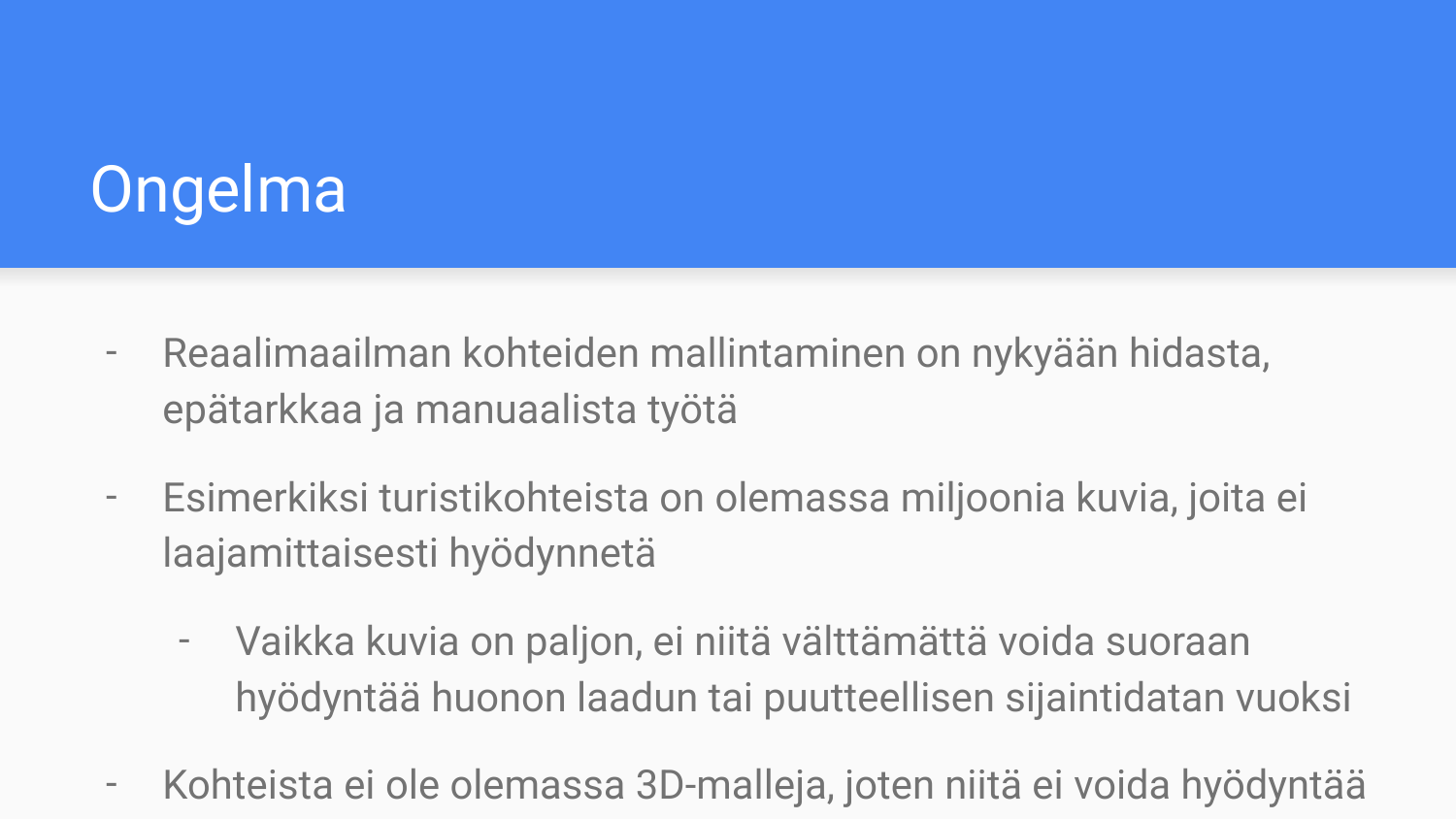

# Ongelma
Reaalimaailman kohteiden mallintaminen on nykyään hidasta, epätarkkaa ja manuaalista työtä
Esimerkiksi turistikohteista on olemassa miljoonia kuvia, joita ei laajamittaisesti hyödynnetä
Vaikka kuvia on paljon, ei niitä välttämättä voida suoraan hyödyntää huonon laadun tai puutteellisen sijaintidatan vuoksi
Kohteista ei ole olemassa 3D-malleja, joten niitä ei voida hyödyntää